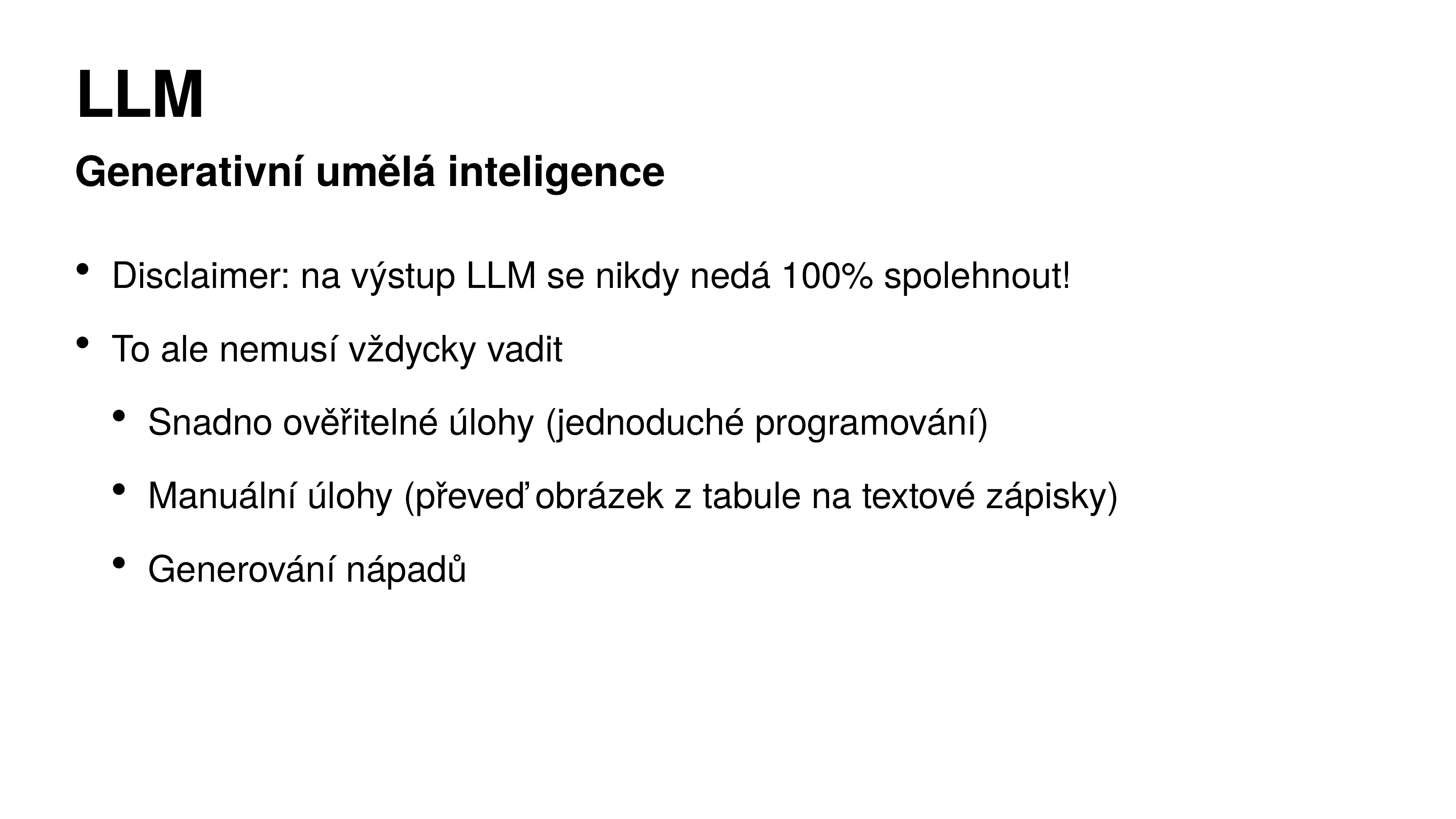

# LLM
Generativní umělá inteligence
Disclaimer: na výstup LLM se nikdy nedá 100% spolehnout!
To ale nemusí vždycky vadit
Snadno ověřitelné úlohy (jednoduché programování)
Manuální úlohy (převeď obrázek z tabule na textové zápisky)
Generování nápadů